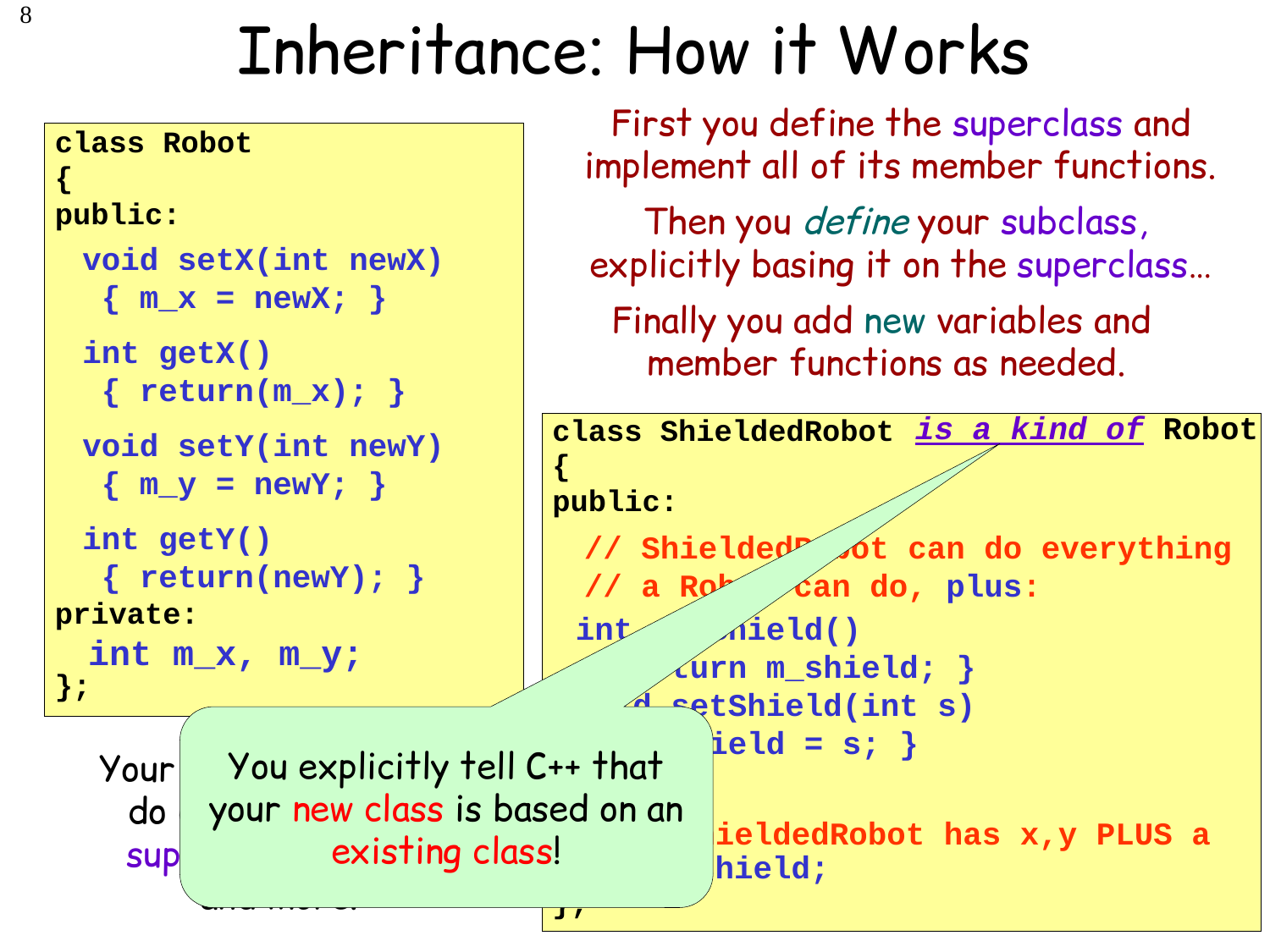

# Inheritance: How it Works
8
First you define the superclass and implement all of its member functions.
class Robot
{
public:

private:

};

Then you define your subclass,
explicitly basing it on the superclass…
  void setX(int newX)
   { m_x = newX; }

  int getX()
   { return(m_x); }
  void setY(int newY)
   { m_y = newY; }

  int getY()
   { return(newY); }
Finally you add new variables and
member functions as needed.
is a kind of Robot
class ShieldedRobot

{
public:

private:

};
 // ShieldedRobot can do everything
 // a Robot can do, plus:
int getShield()
 { return m_shield; }
void setShield(int s)
 { m_shield = s; }
 int m_x, m_y;
You explicitly tell C++ that your new class is based on an existing class!
Your subclass can now
do everything the
superclass can do,
and more!

 // a ShieldedRobot has x,y PLUS a

int m_shield;